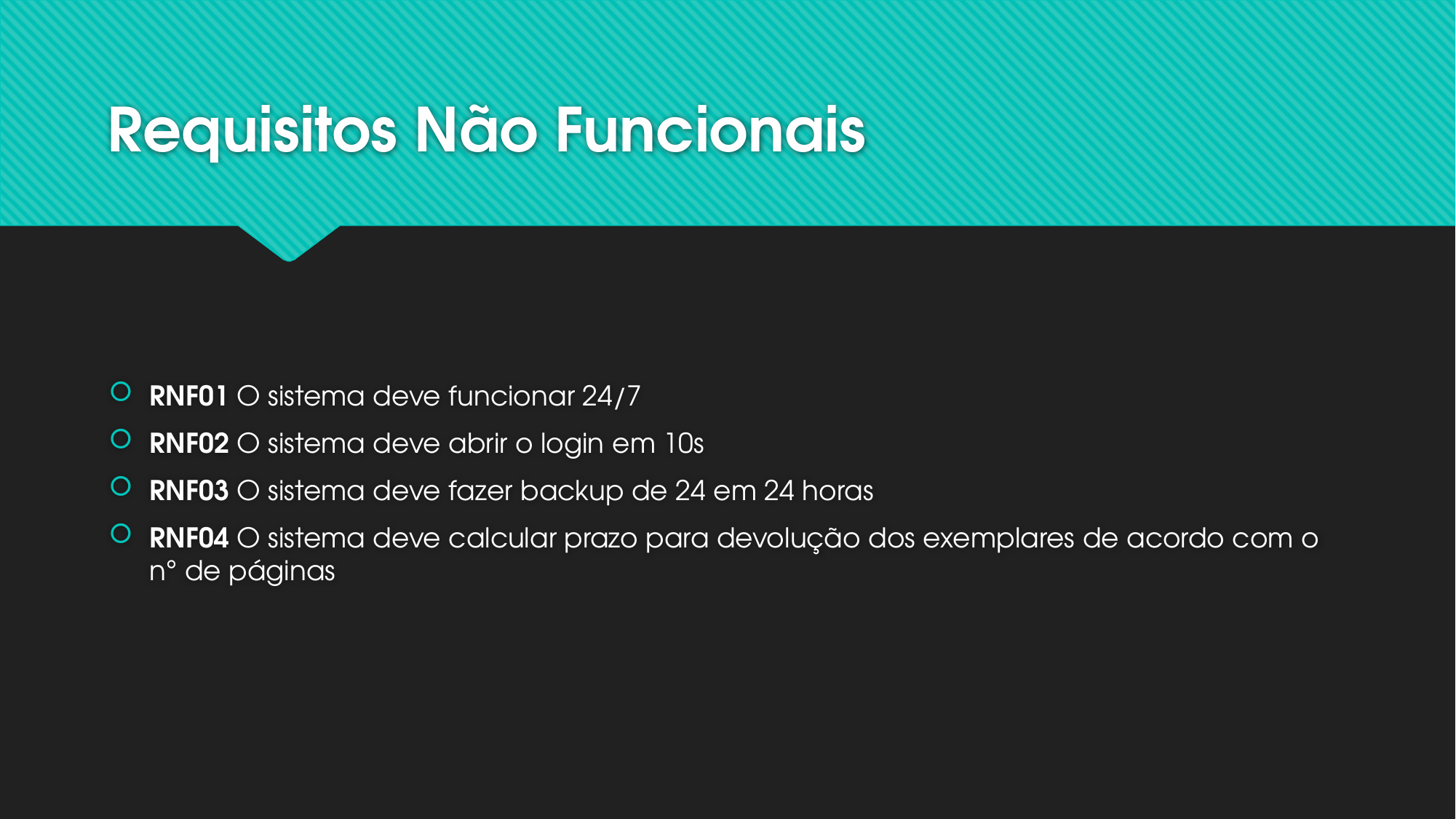

# Requisitos Não Funcionais
RNF01 O sistema deve funcionar 24/7
RNF02 O sistema deve abrir o login em 10s
RNF03 O sistema deve fazer backup de 24 em 24 horas
RNF04 O sistema deve calcular prazo para devolução dos exemplares de acordo com o n° de páginas